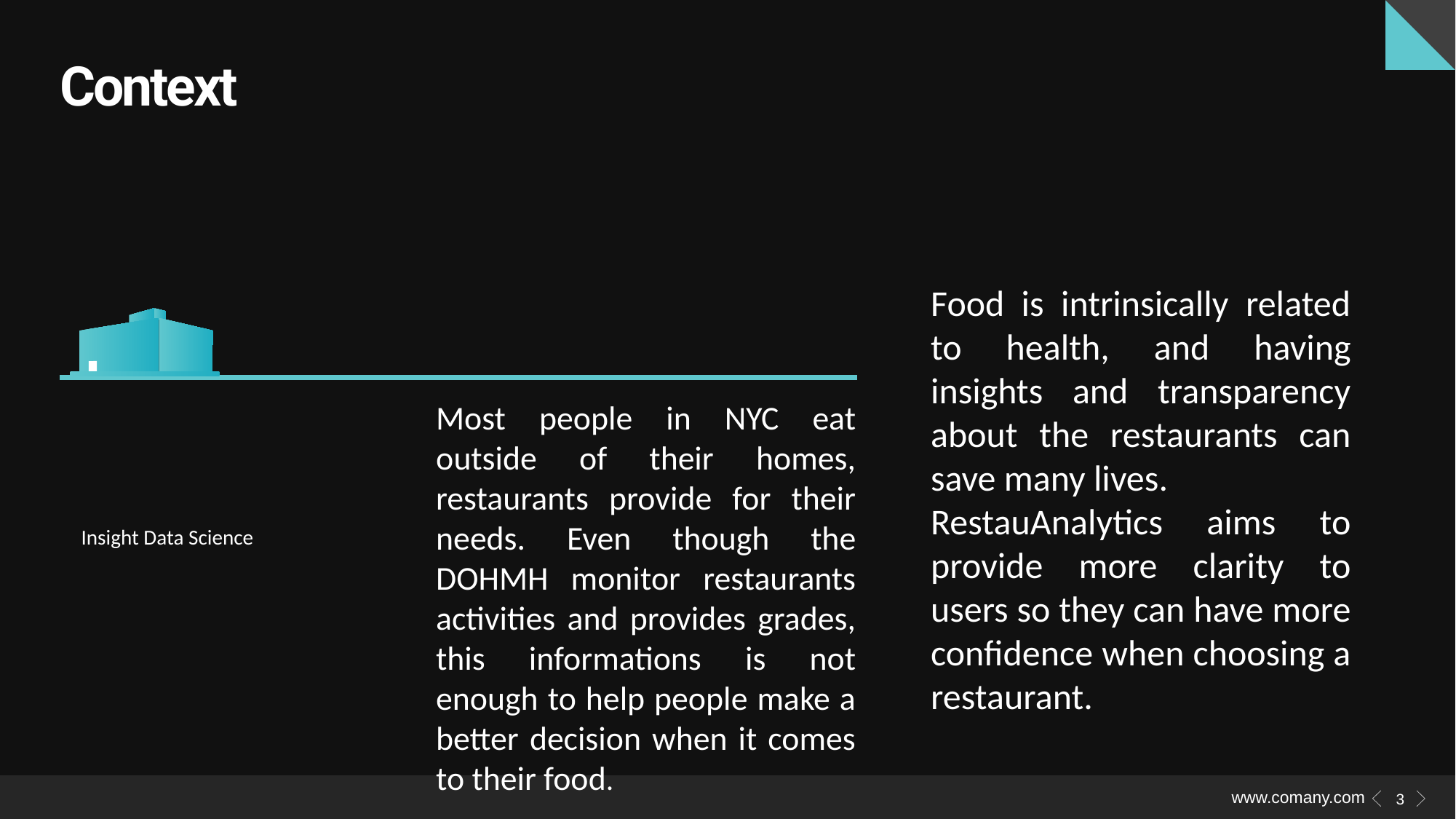

Context
Food is intrinsically related to health, and having insights and transparency about the restaurants can save many lives.
RestauAnalytics aims to provide more clarity to users so they can have more confidence when choosing a restaurant.

Most people in NYC eat outside of their homes, restaurants provide for their needs. Even though the DOHMH monitor restaurants activities and provides grades, this informations is not enough to help people make a better decision when it comes to their food.

Insight Data Science
3